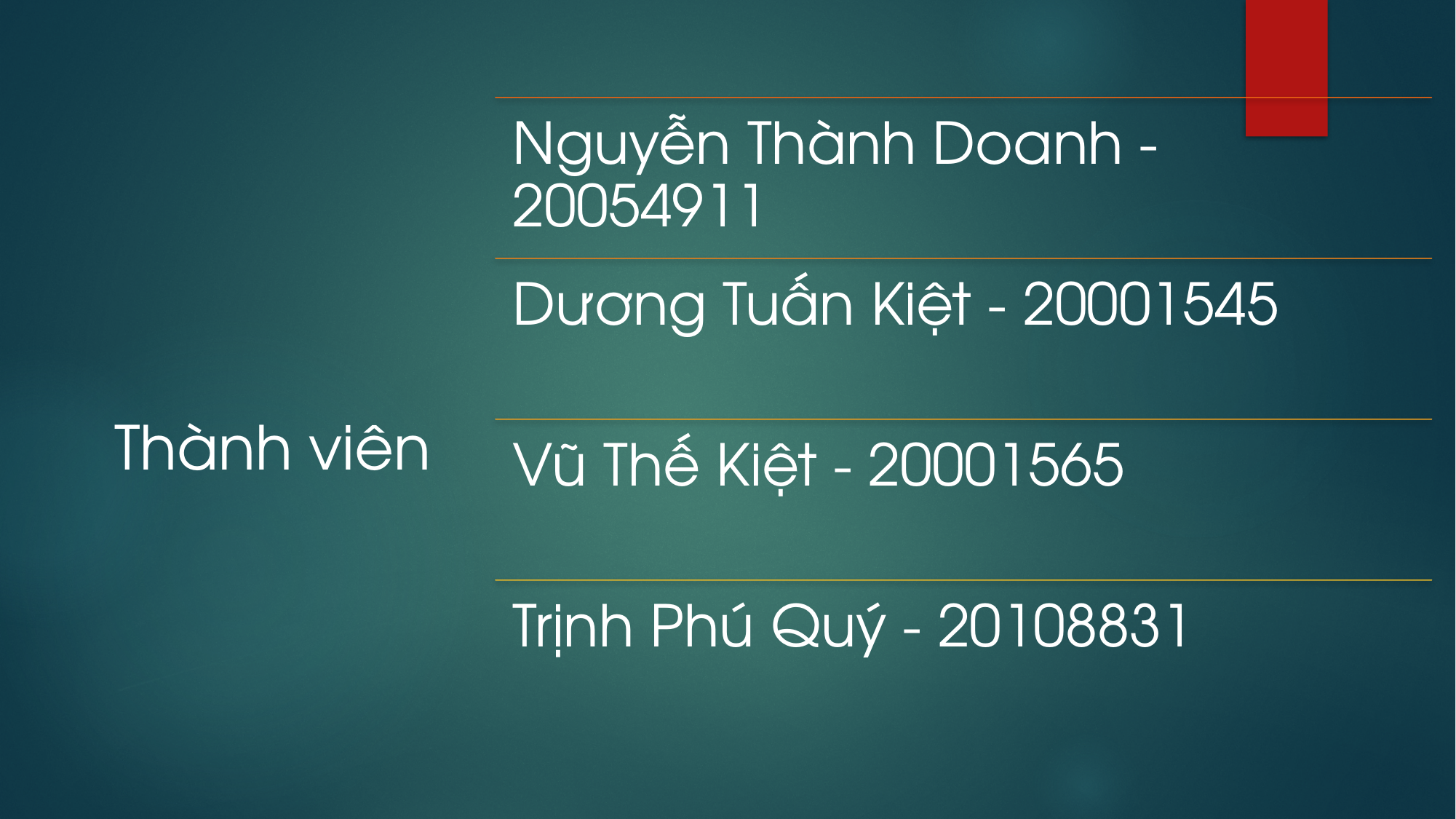

Nguyễn Thành Doanh - 20054911
Dương Tuấn Kiệt - 20001545
Vũ Thế Kiệt - 20001565
Trịnh Phú Quý - 20108831
# Thành viên